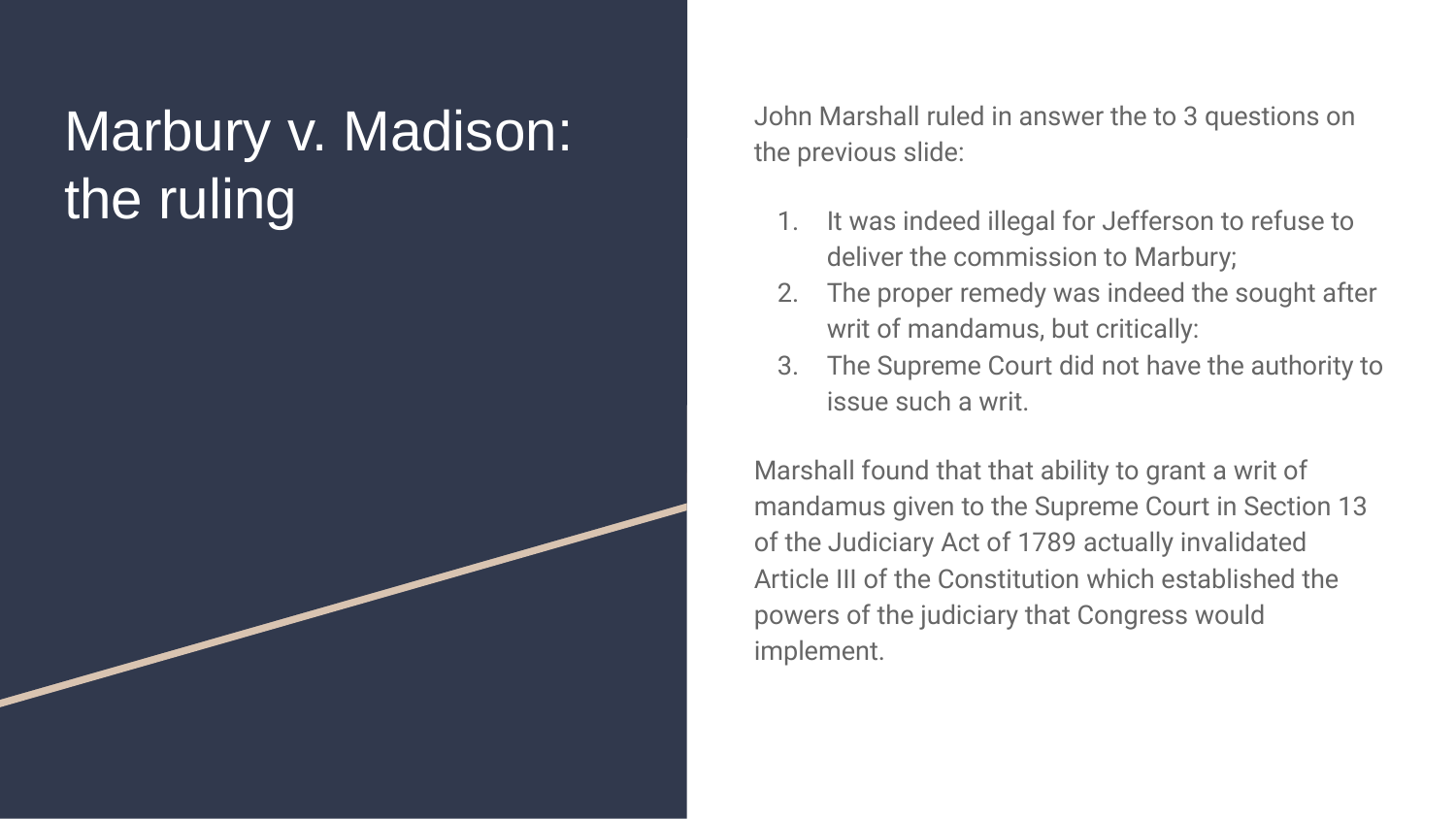

# Marbury v. Madison: the ruling
John Marshall ruled in answer the to 3 questions on the previous slide:
It was indeed illegal for Jefferson to refuse to deliver the commission to Marbury;
The proper remedy was indeed the sought after writ of mandamus, but critically:
The Supreme Court did not have the authority to issue such a writ.
Marshall found that that ability to grant a writ of mandamus given to the Supreme Court in Section 13 of the Judiciary Act of 1789 actually invalidated Article III of the Constitution which established the powers of the judiciary that Congress would implement.